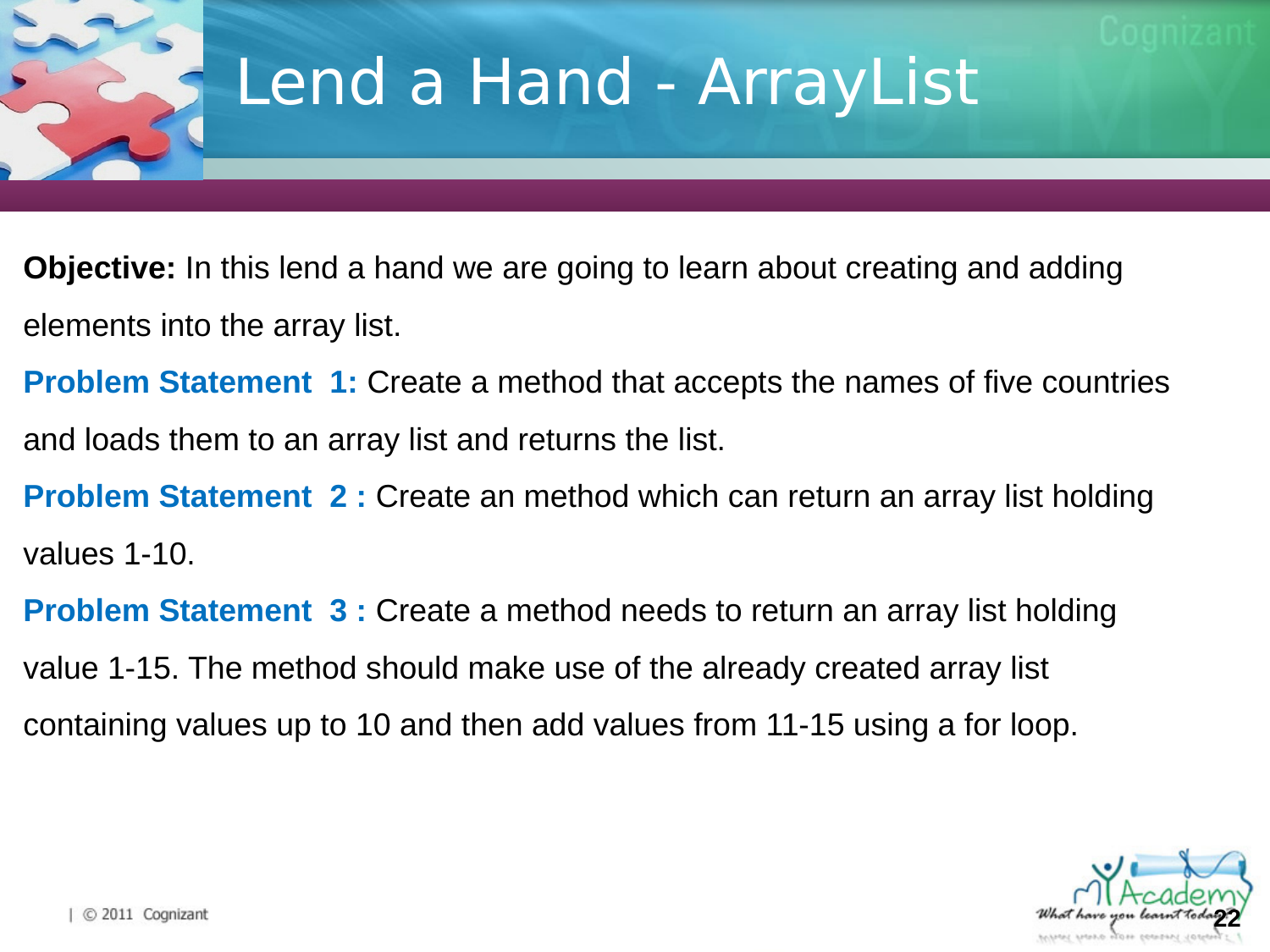

# Lend a Hand - ArrayList
Objective: In this lend a hand we are going to learn about creating and adding elements into the array list.
Problem Statement  1: Create a method that accepts the names of five countries and loads them to an array list and returns the list.
Problem Statement  2 : Create an method which can return an array list holding values 1-10.
Problem Statement  3 : Create a method needs to return an array list holding value 1-15. The method should make use of the already created array list containing values up to 10 and then add values from 11-15 using a for loop.
22